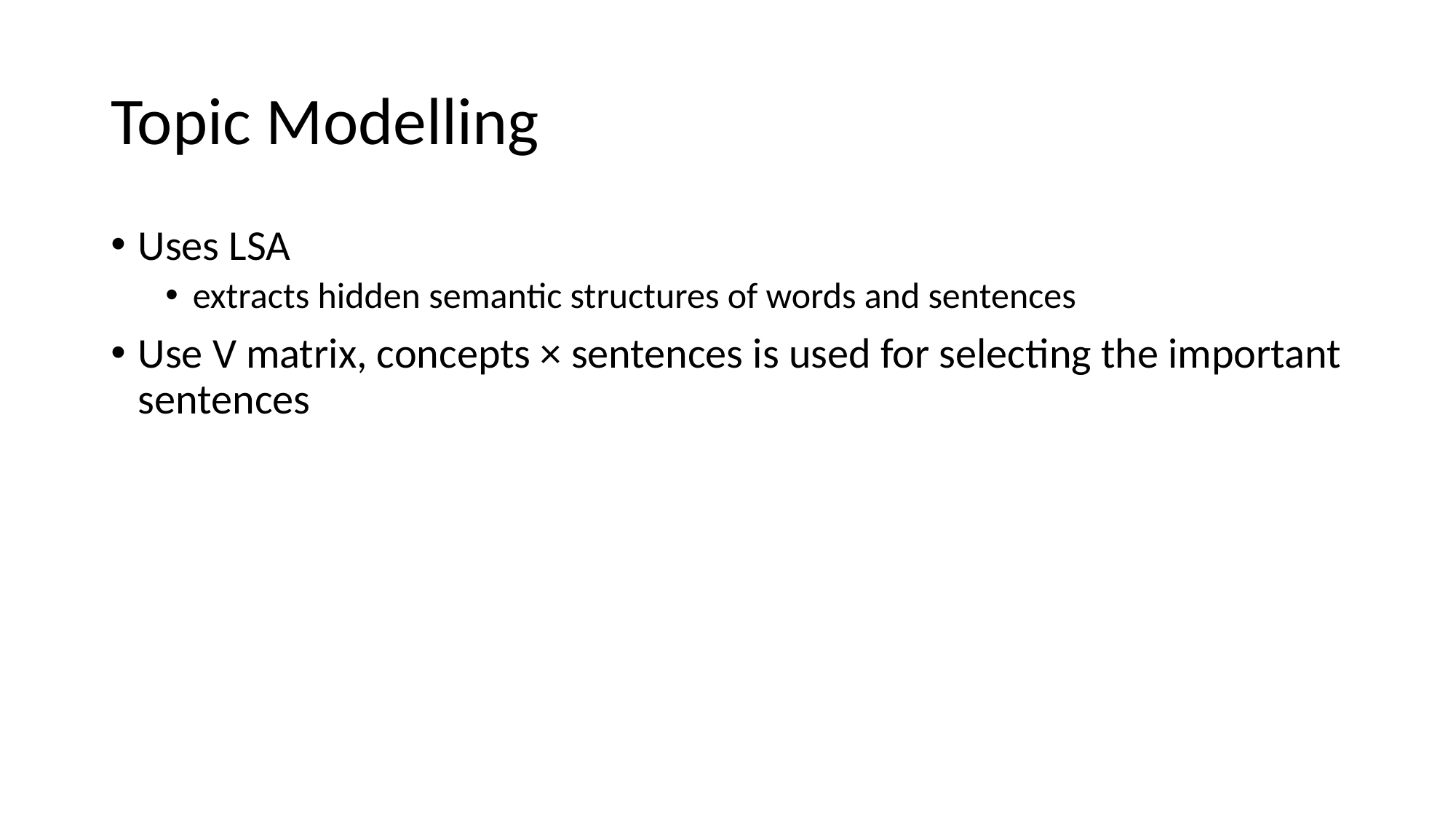

# Topic Modelling
Uses LSA
extracts hidden semantic structures of words and sentences
Use V matrix, concepts × sentences is used for selecting the important sentences